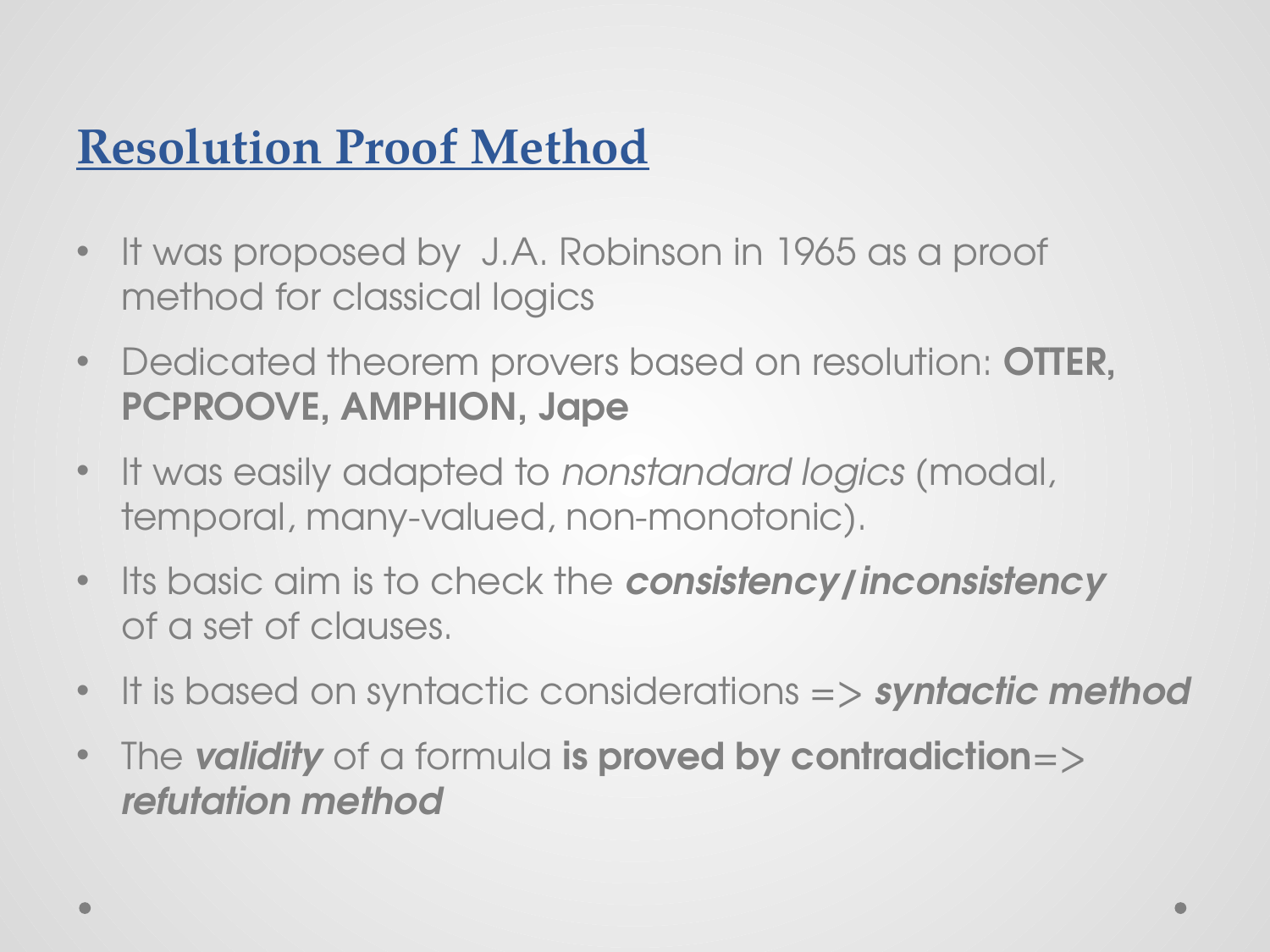

# Resolution Proof Method
It was proposed by  J.A. Robinson in 1965 as a proof method for classical logics

Dedicated theorem provers based on resolution: OTTER, PCPROOVE, AMPHION, Jape

It was easily adapted to nonstandard logics (modal, temporal, many-valued, non-monotonic).

Its basic aim is to check the consistency/inconsistency     of a set of clauses.

It is based on syntactic considerations => syntactic method

The validity of a formula is proved by contradiction=> refutation method